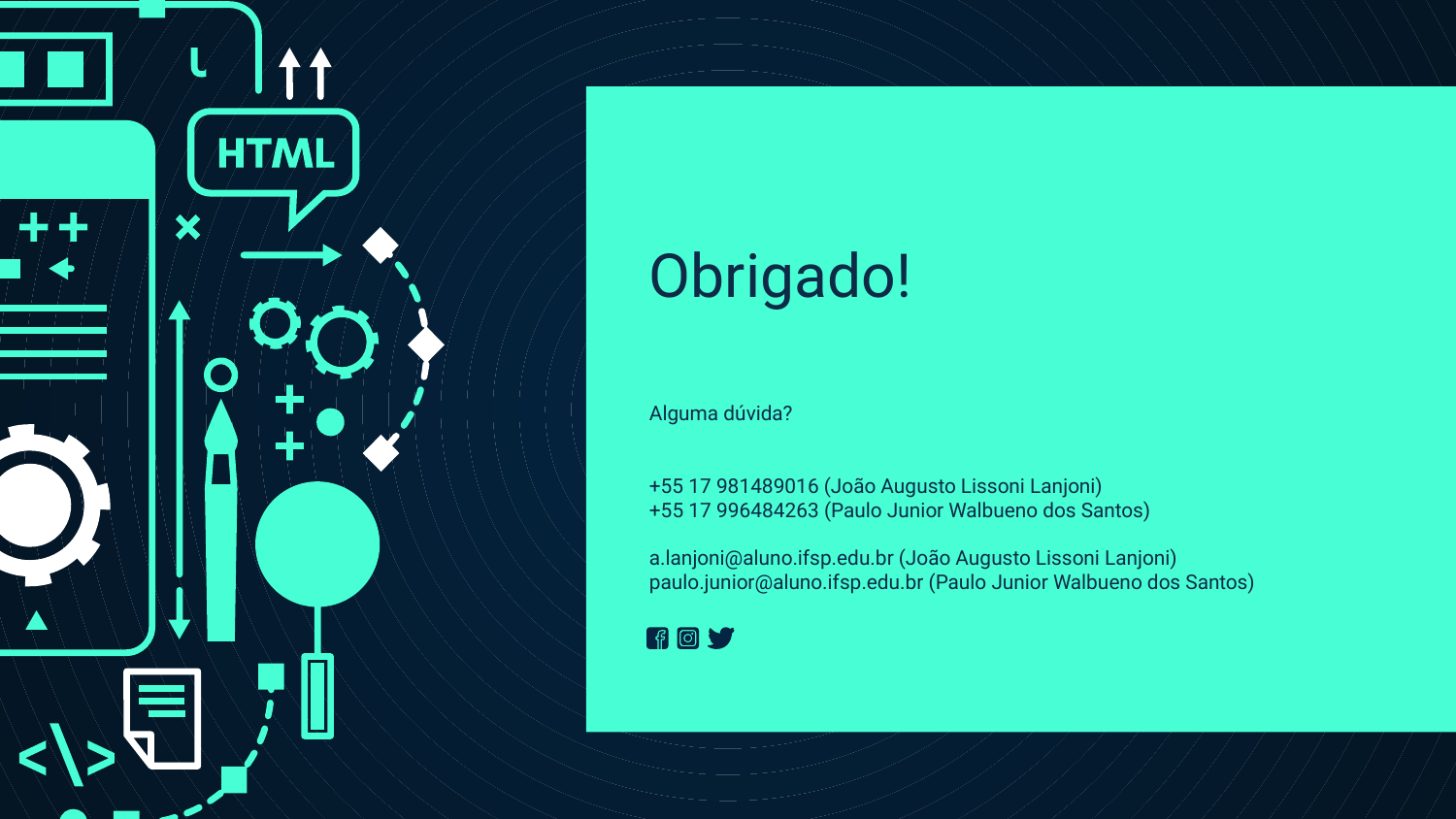

# Obrigado!
Alguma dúvida?

addyouremail@freepik.com
+55 17 981489016 (João Augusto Lissoni Lanjoni)
+55 17 996484263 (Paulo Junior Walbueno dos Santos)
a.lanjoni@aluno.ifsp.edu.br (João Augusto Lissoni Lanjoni)
paulo.junior@aluno.ifsp.edu.br (Paulo Junior Walbueno dos Santos)